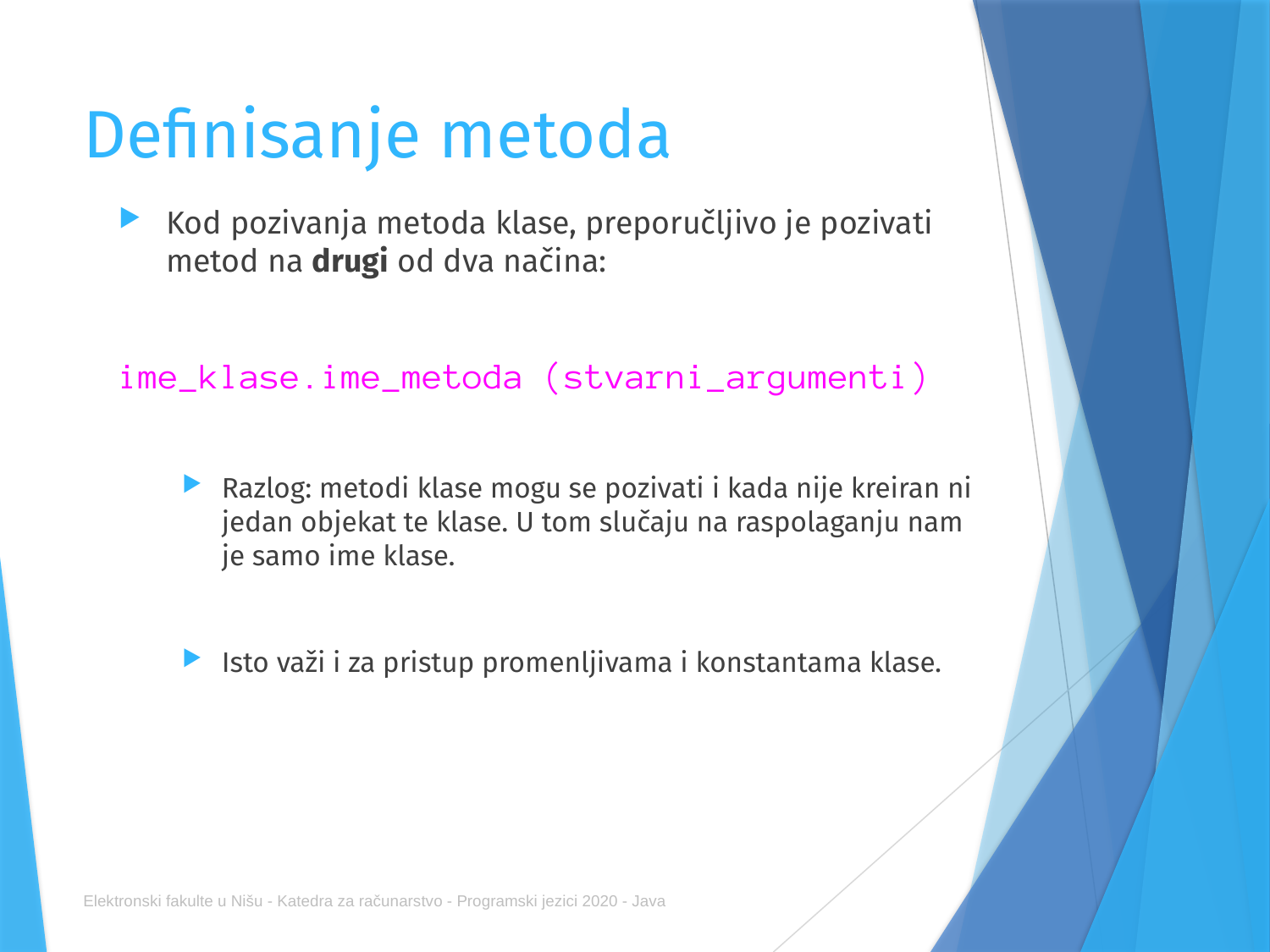

# Definisanje metoda
Kod pozivanja metoda klase, preporučljivo je pozivati metod na drugi od dva načina:

ime_klase.ime_metoda (stvarni_argumenti)

Razlog: metodi klase mogu se pozivati i kada nije kreiran ni jedan objekat te klase. U tom slučaju na raspolaganju nam je samo ime klase.

Isto važi i za pristup promenljivama i konstantama klase.
Elektronski fakulte u Nišu - Katedra za računarstvo - Programski jezici 2020 - Java